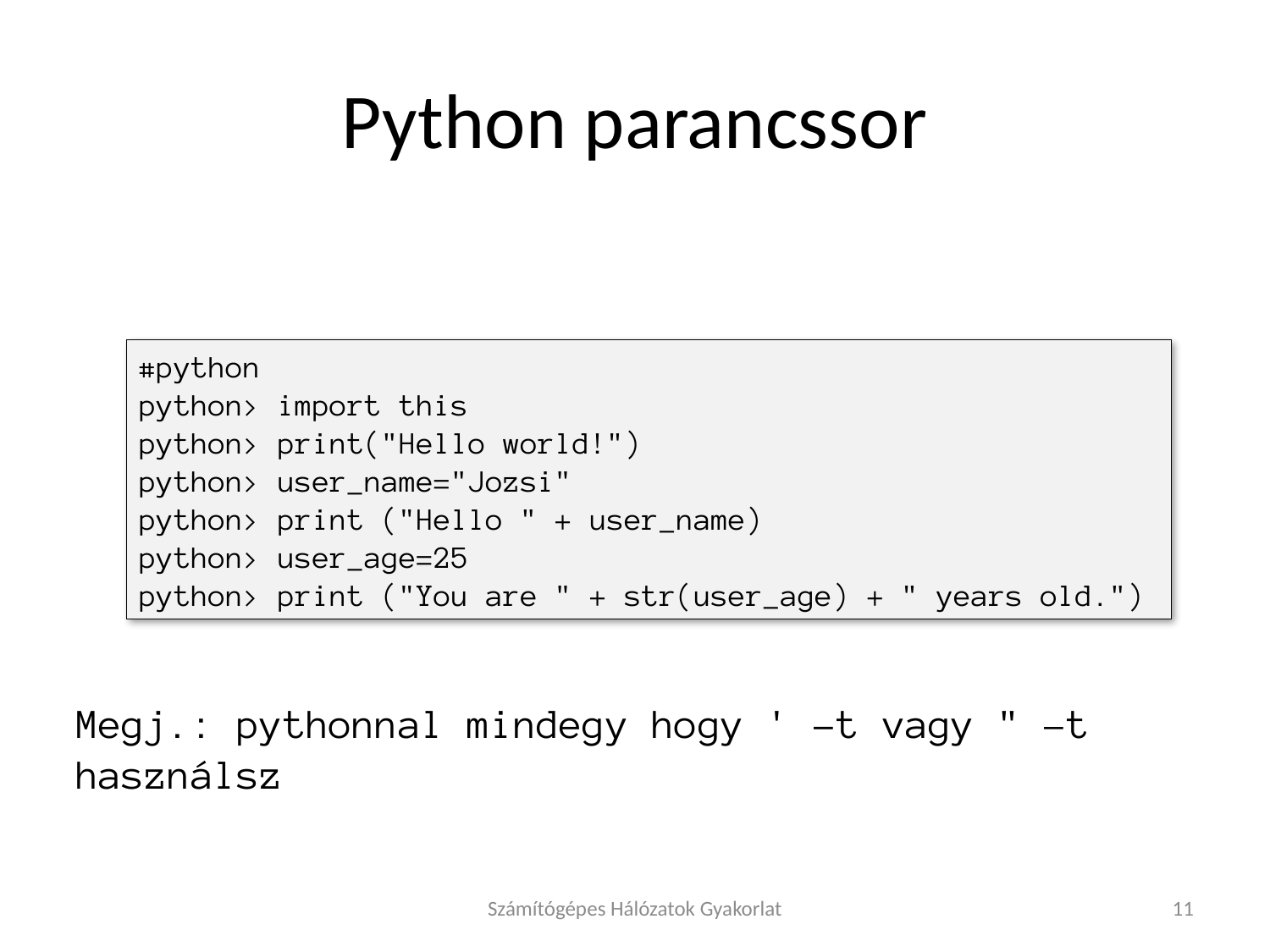

# Python parancssor
#python
python> import this
python> print("Hello world!")
python> user_name="Jozsi"
python> print ("Hello " + user_name)
python> user_age=25
python> print ("You are " + str(user_age) + " years old.")
Megj.: pythonnal mindegy hogy ' -t vagy " –t használsz
Számítógépes Hálózatok Gyakorlat
11